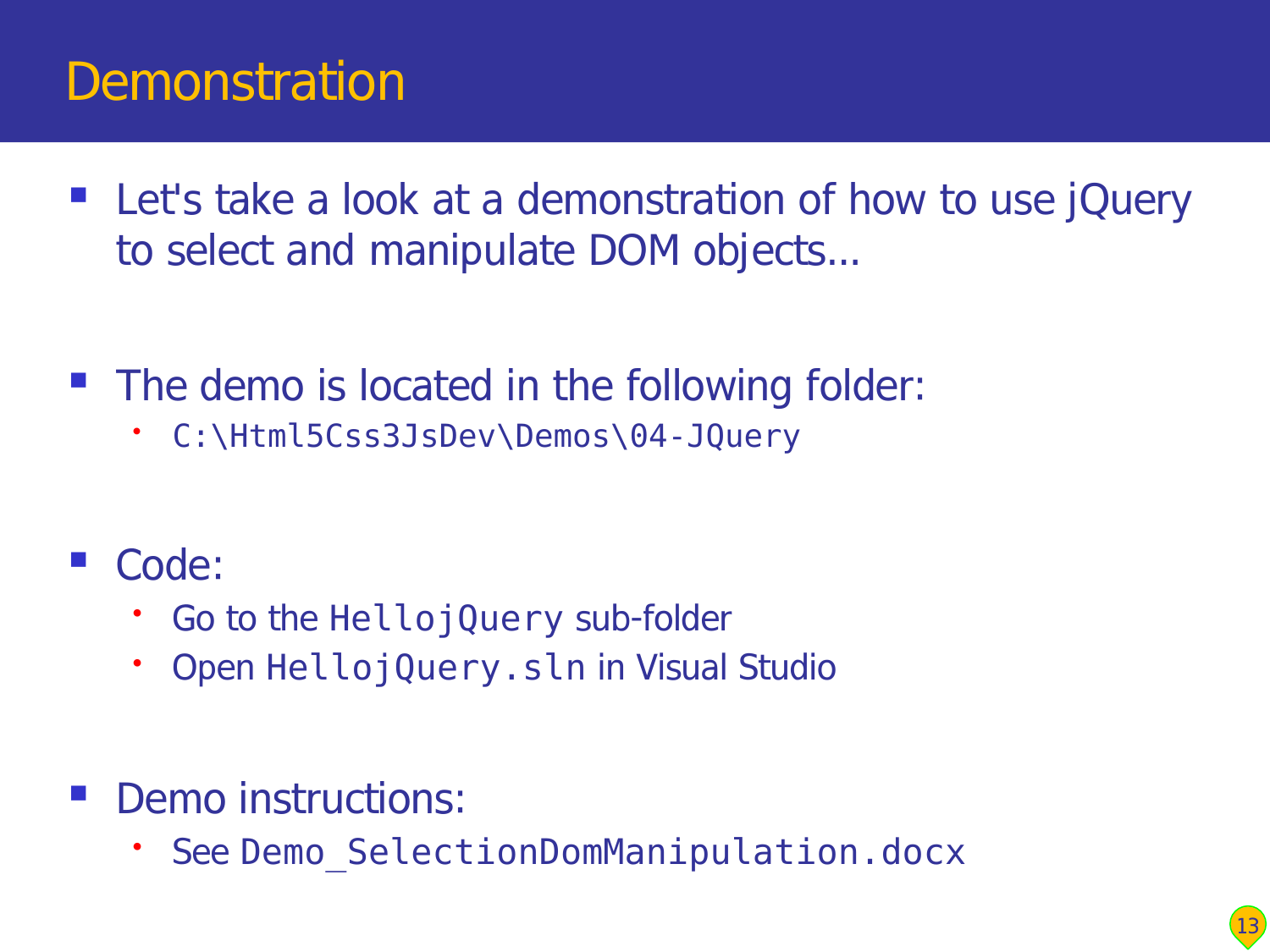

# Demonstration
Let's take a look at a demonstration of how to use jQuery to select and manipulate DOM objects…

The demo is located in the following folder:
C:\Html5Css3JsDev\Demos\04-JQuery

Code:
Go to the HellojQuery sub-folder
Open HellojQuery.sln in Visual Studio

Demo instructions:
See Demo_SelectionDomManipulation.docx
13